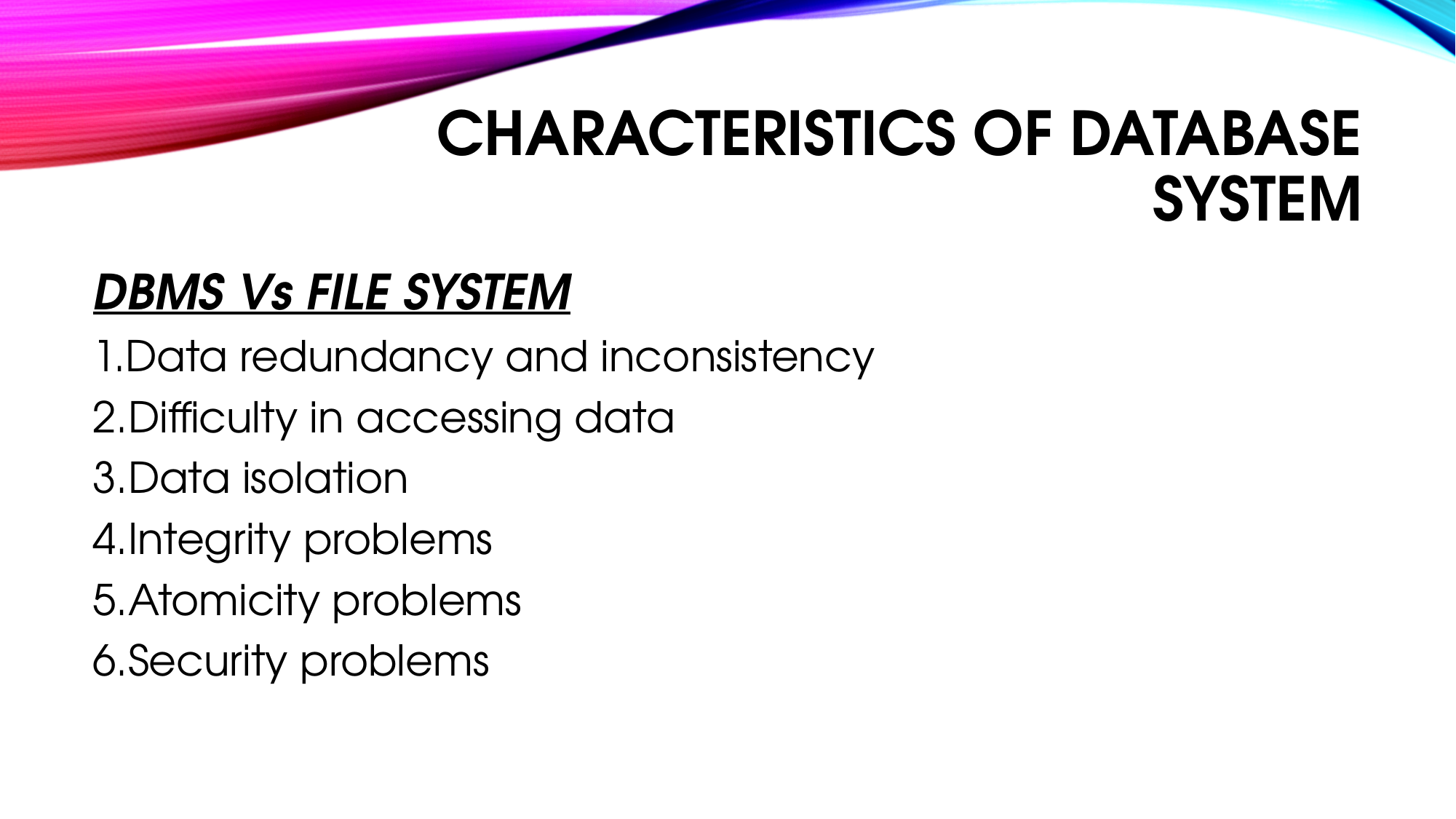

# Characteristics of Database system
DBMS Vs FILE SYSTEM
1.Data redundancy and inconsistency
2.Difficulty in accessing data
3.Data isolation
4.Integrity problems
5.Atomicity problems
6.Security problems